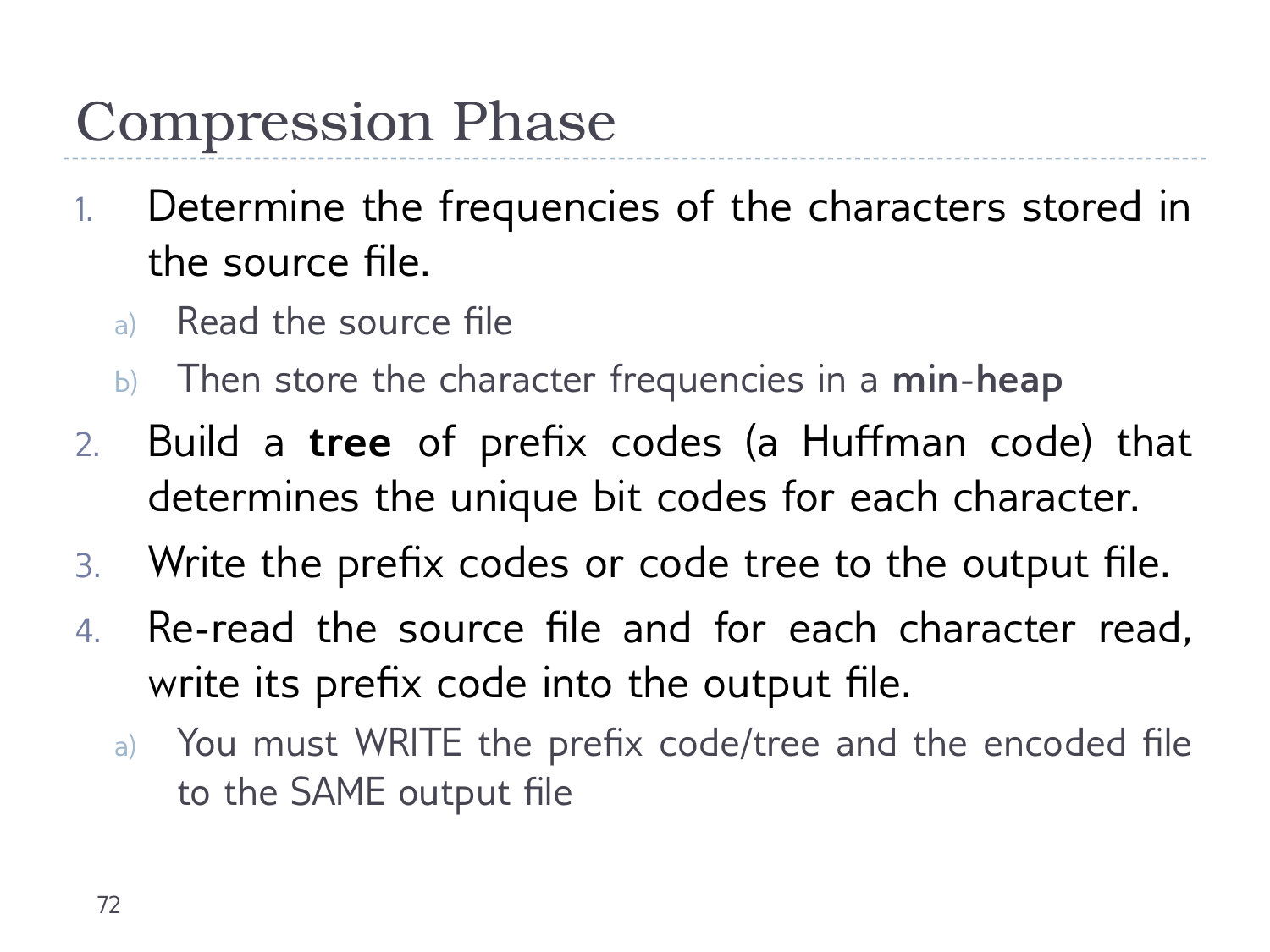

# Compression Phase
Determine the frequencies of the characters stored in the source file.
Read the source file
Then store the character frequencies in a min-heap
Build a tree of prefix codes (a Huffman code) that determines the unique bit codes for each character.
Write the prefix codes or code tree to the output file.
Re-read the source file and for each character read, write its prefix code into the output file.
You must WRITE the prefix code/tree and the encoded file to the SAME output file
72